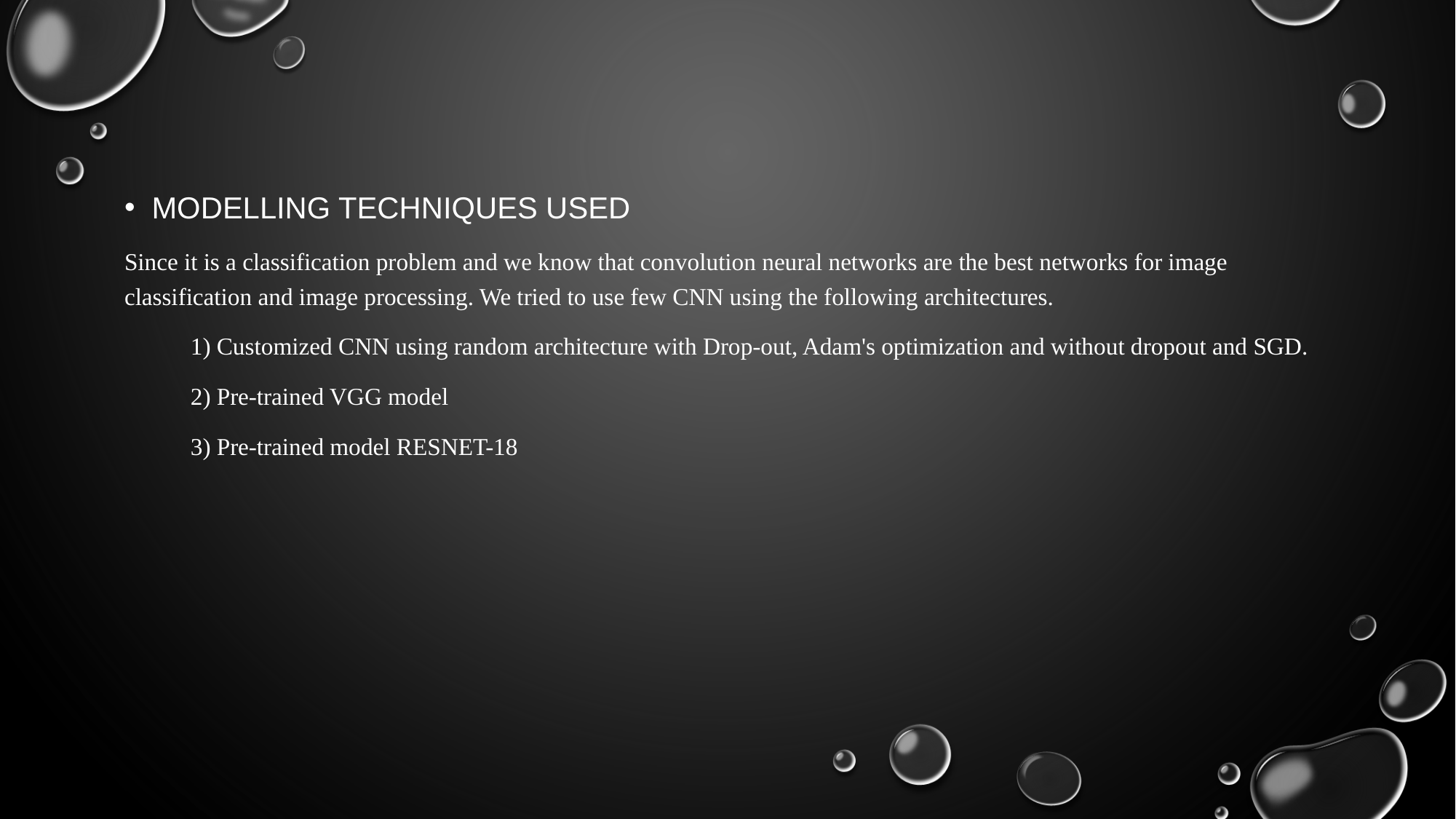

Modelling Techniques used
Since it is a classification problem and we know that convolution neural networks are the best networks for image classification and image processing. We tried to use few CNN using the following architectures.
           1) Customized CNN using random architecture with Drop-out, Adam's optimization and without dropout and SGD.
           2) Pre-trained VGG model
           3) Pre-trained model RESNET-18